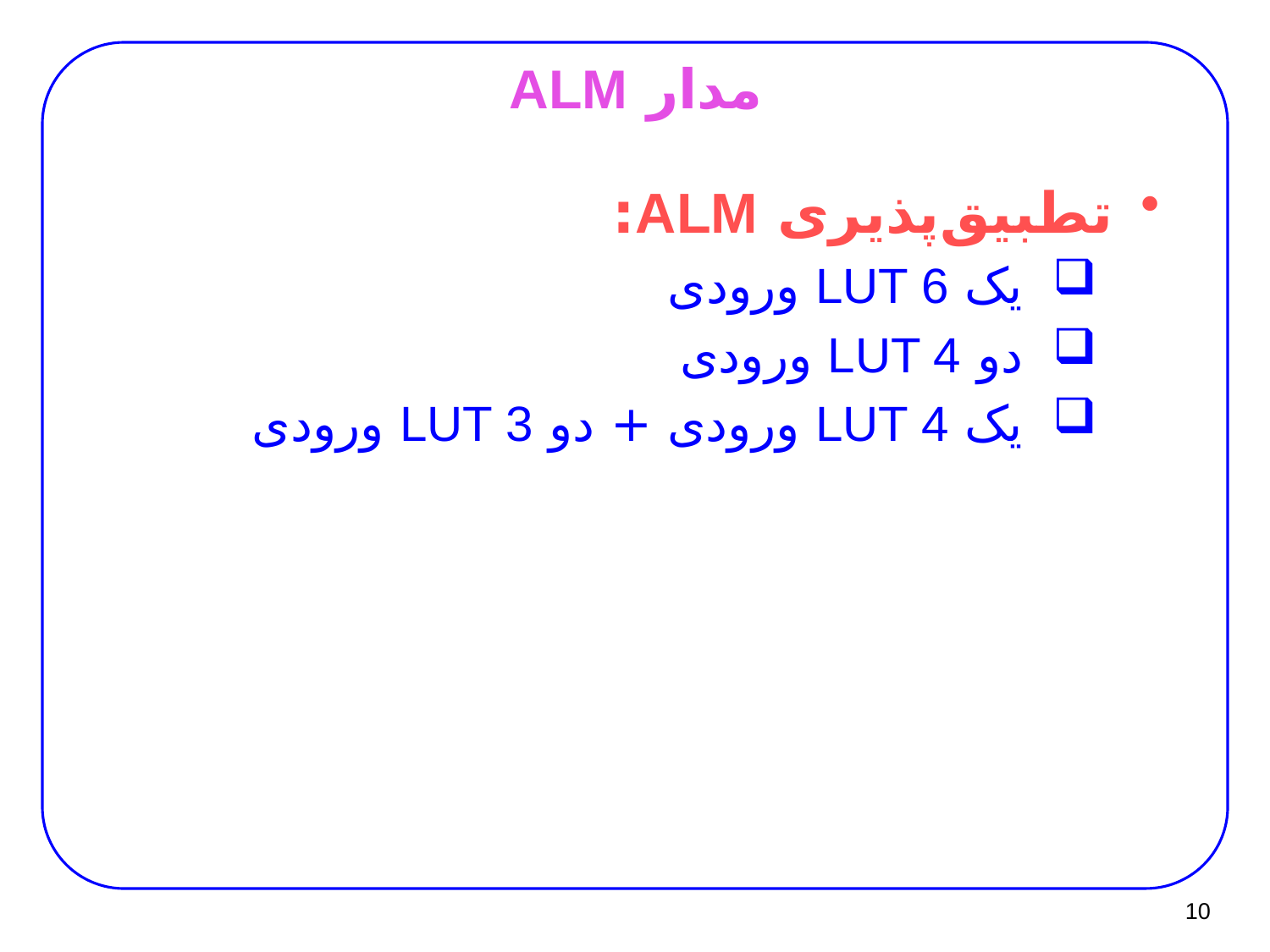

# مدار ALM
تطبیق‌پذیری ALM:
یک LUT 6 ورودی
دو LUT 4 ورودی
یک LUT 4 ورودی + دو LUT 3 ورودی

10